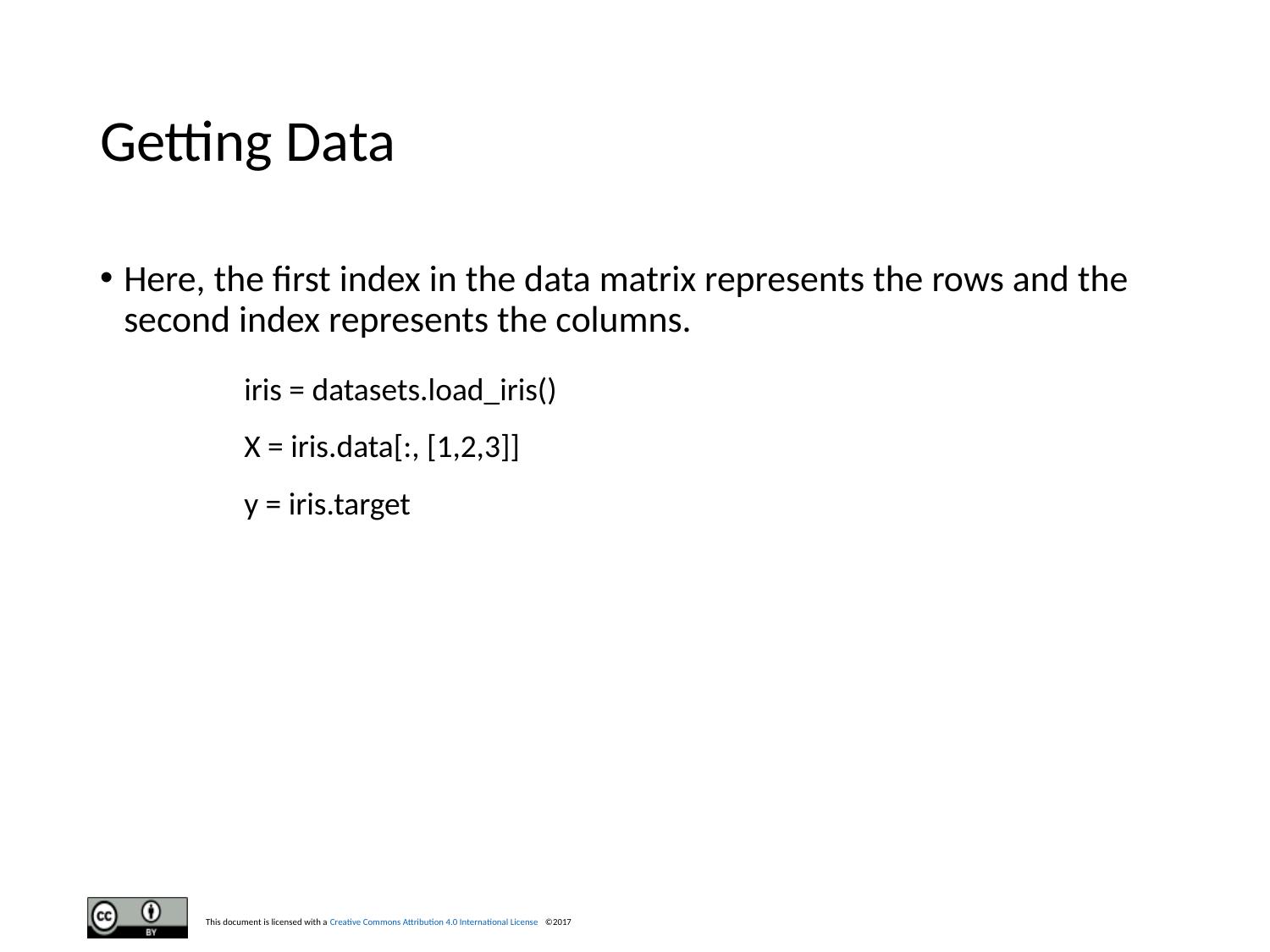

# Getting Data
Here, the first index in the data matrix represents the rows and the second index represents the columns.

iris = datasets.load_iris()
X = iris.data[:, [1,2,3]]
y = iris.target